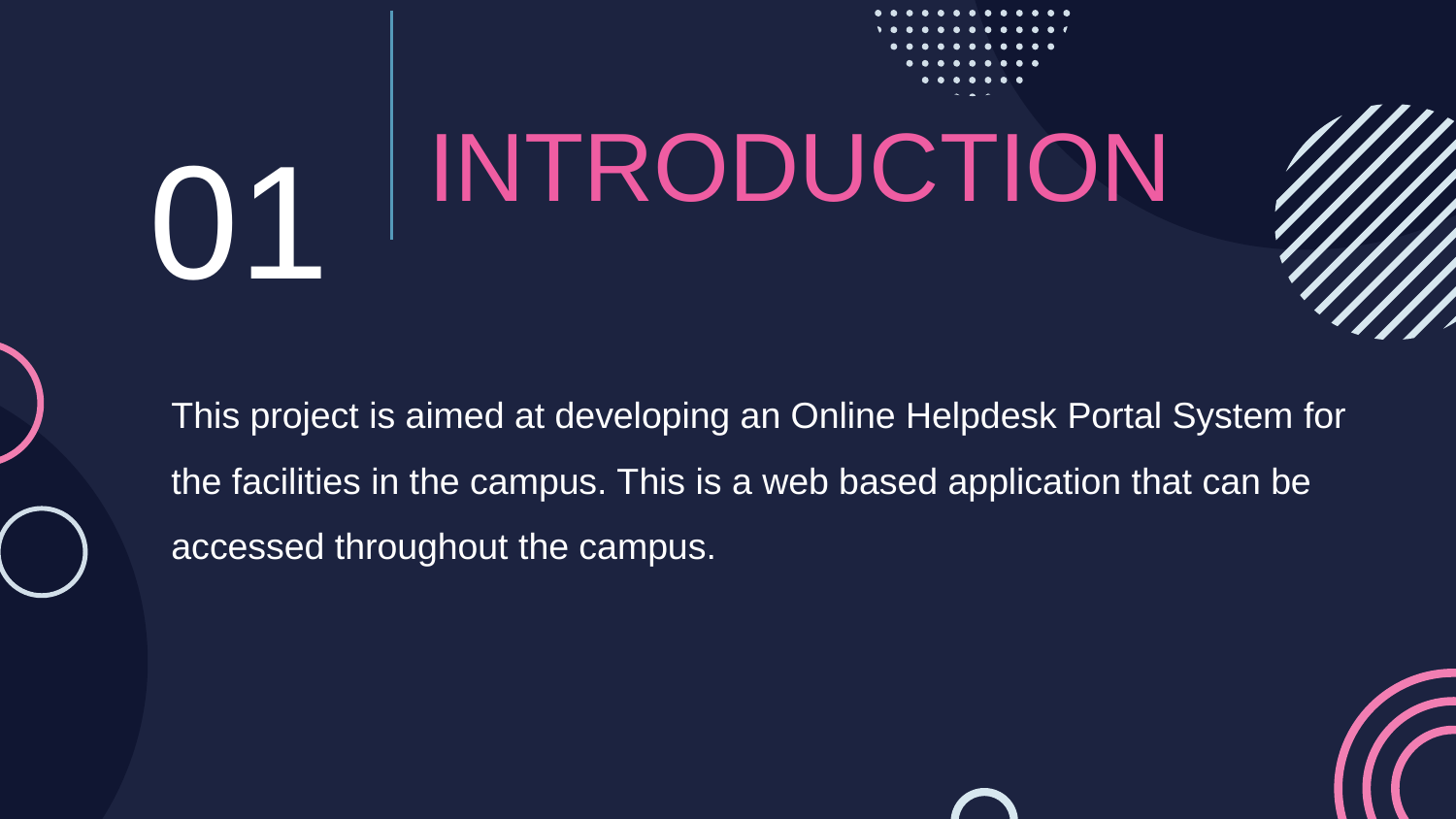

INTRODUCTION
01

This project is aimed at developing an Online Helpdesk Portal System for the facilities in the campus. This is a web based application that can be accessed throughout the campus.